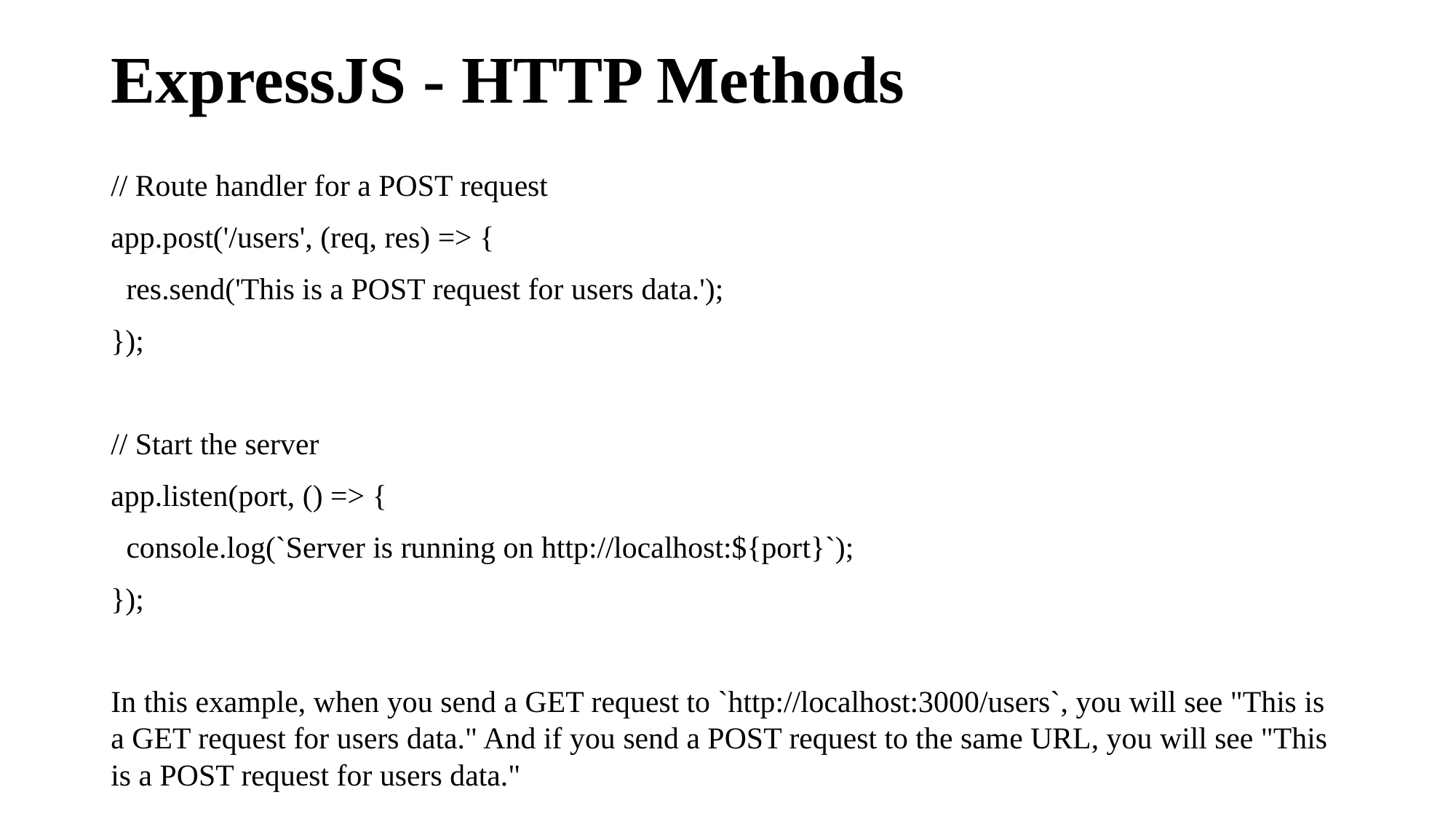

# ExpressJS - HTTP Methods
// Route handler for a POST request
app.post('/users', (req, res) => {
  res.send('This is a POST request for users data.');
});

// Start the server
app.listen(port, () => {
  console.log(`Server is running on http://localhost:${port}`);
});

In this example, when you send a GET request to `http://localhost:3000/users`, you will see "This is a GET request for users data." And if you send a POST request to the same URL, you will see "This is a POST request for users data."